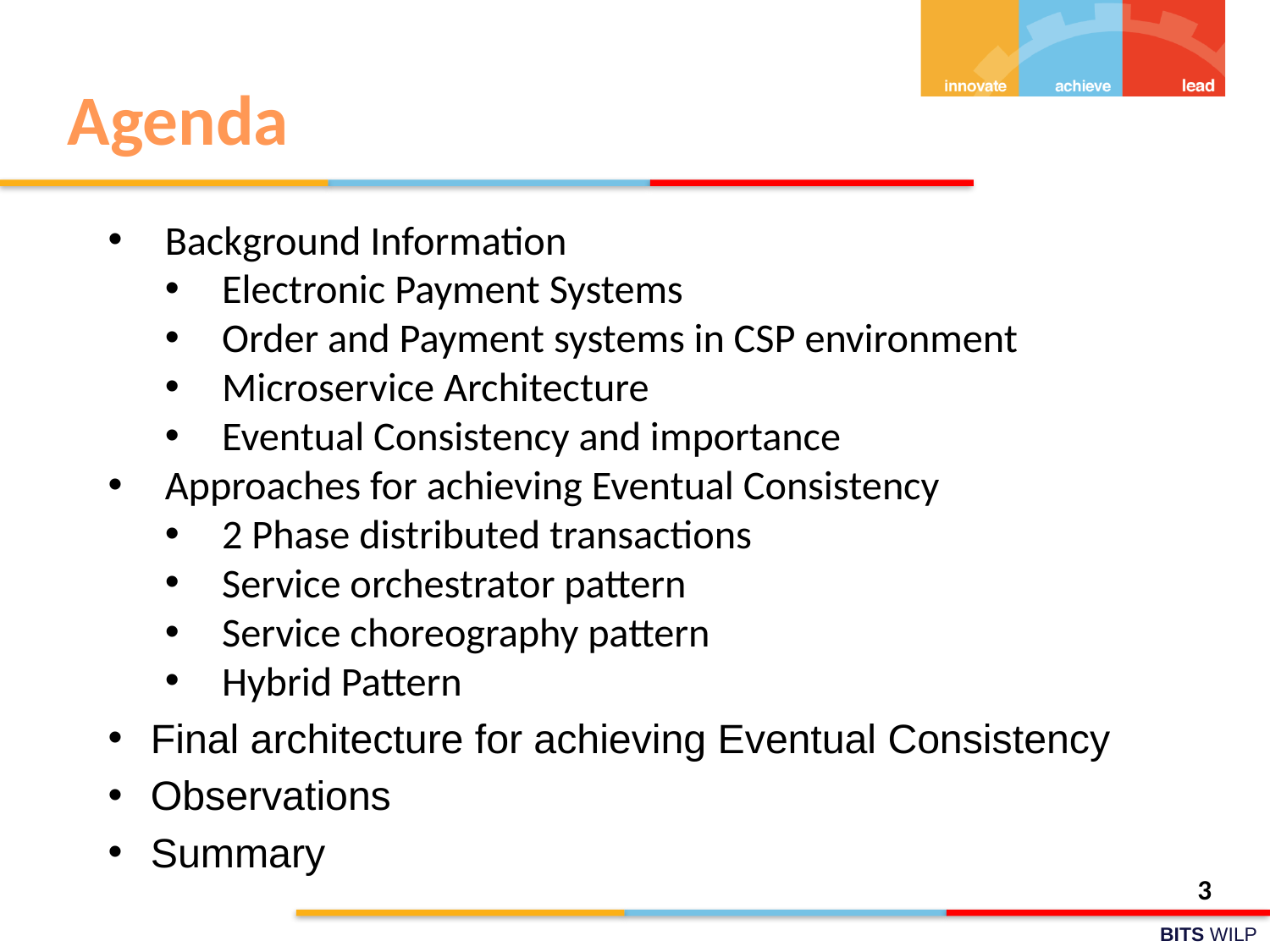

# Agenda
Background Information
Electronic Payment Systems
Order and Payment systems in CSP environment
Microservice Architecture
Eventual Consistency and importance
Approaches for achieving Eventual Consistency
2 Phase distributed transactions
Service orchestrator pattern
Service choreography pattern
Hybrid Pattern
Final architecture for achieving Eventual Consistency
Observations
Summary
3